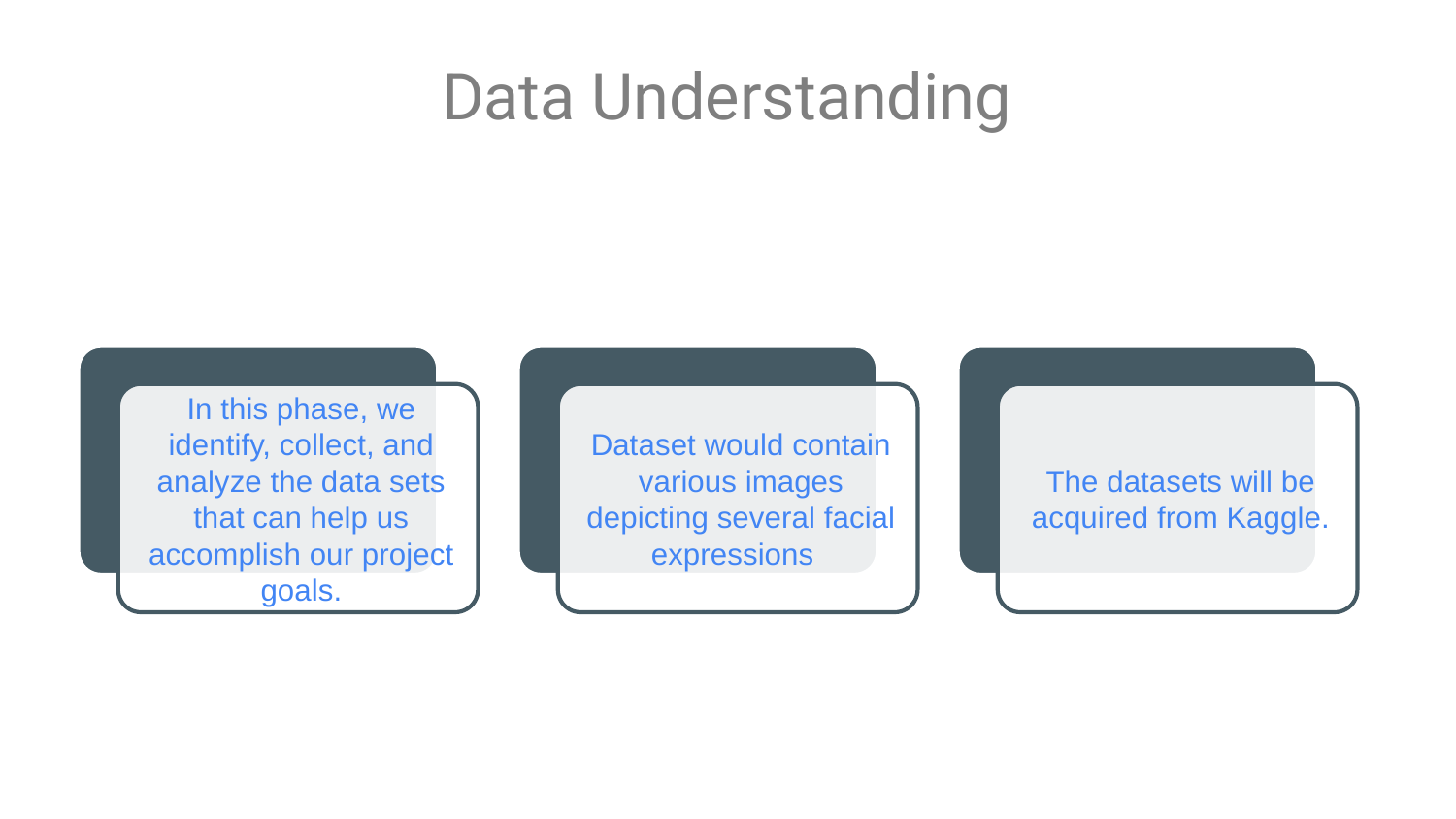

# Data Understanding
In this phase, we identify, collect, and analyze the data sets that can help us accomplish our project goals.
Dataset would contain various images depicting several facial expressions
The datasets will be acquired from Kaggle.